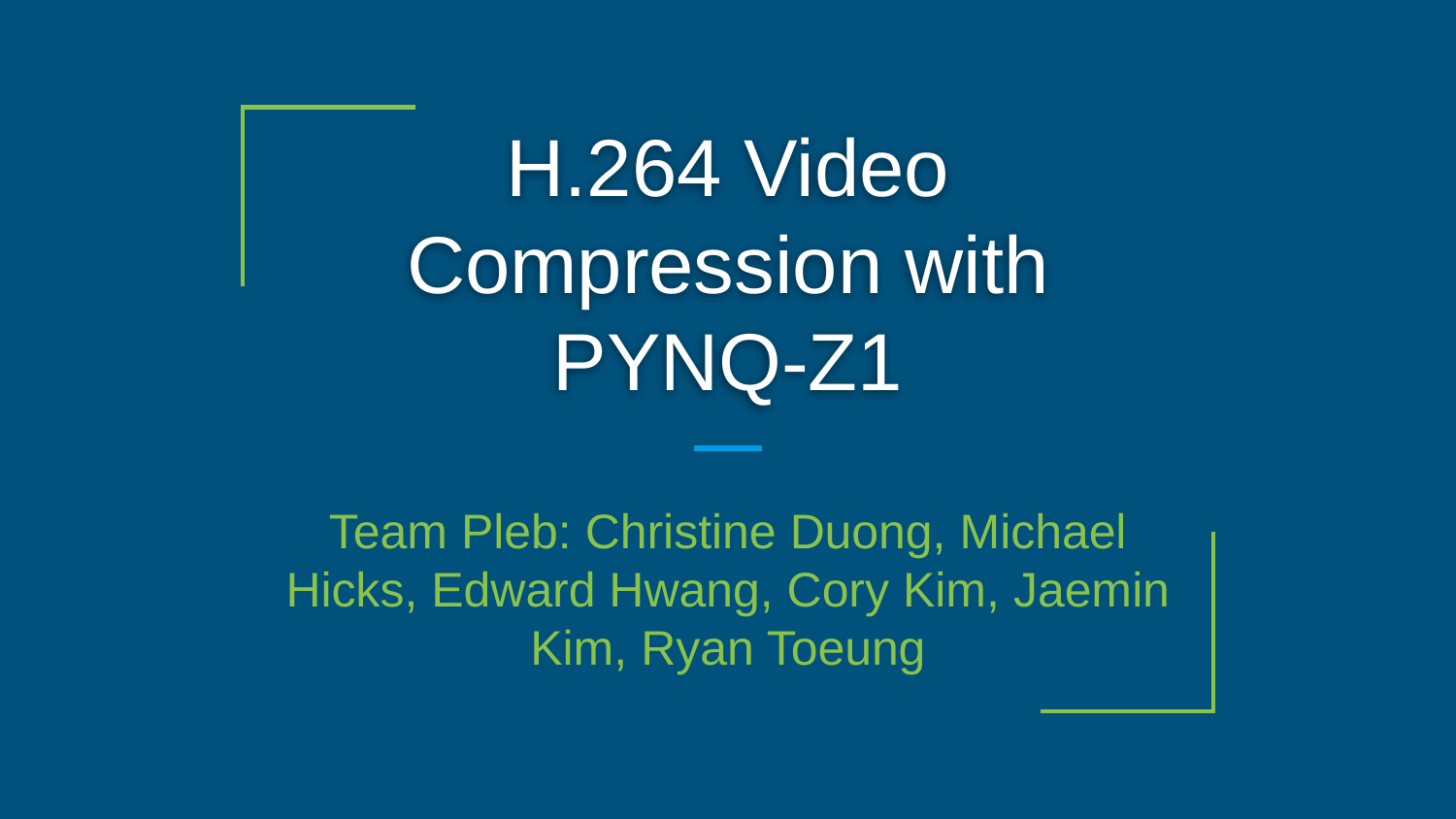

# H.264 Video Compression with PYNQ-Z1
Team Pleb: Christine Duong, Michael Hicks, Edward Hwang, Cory Kim, Jaemin Kim, Ryan Toeung